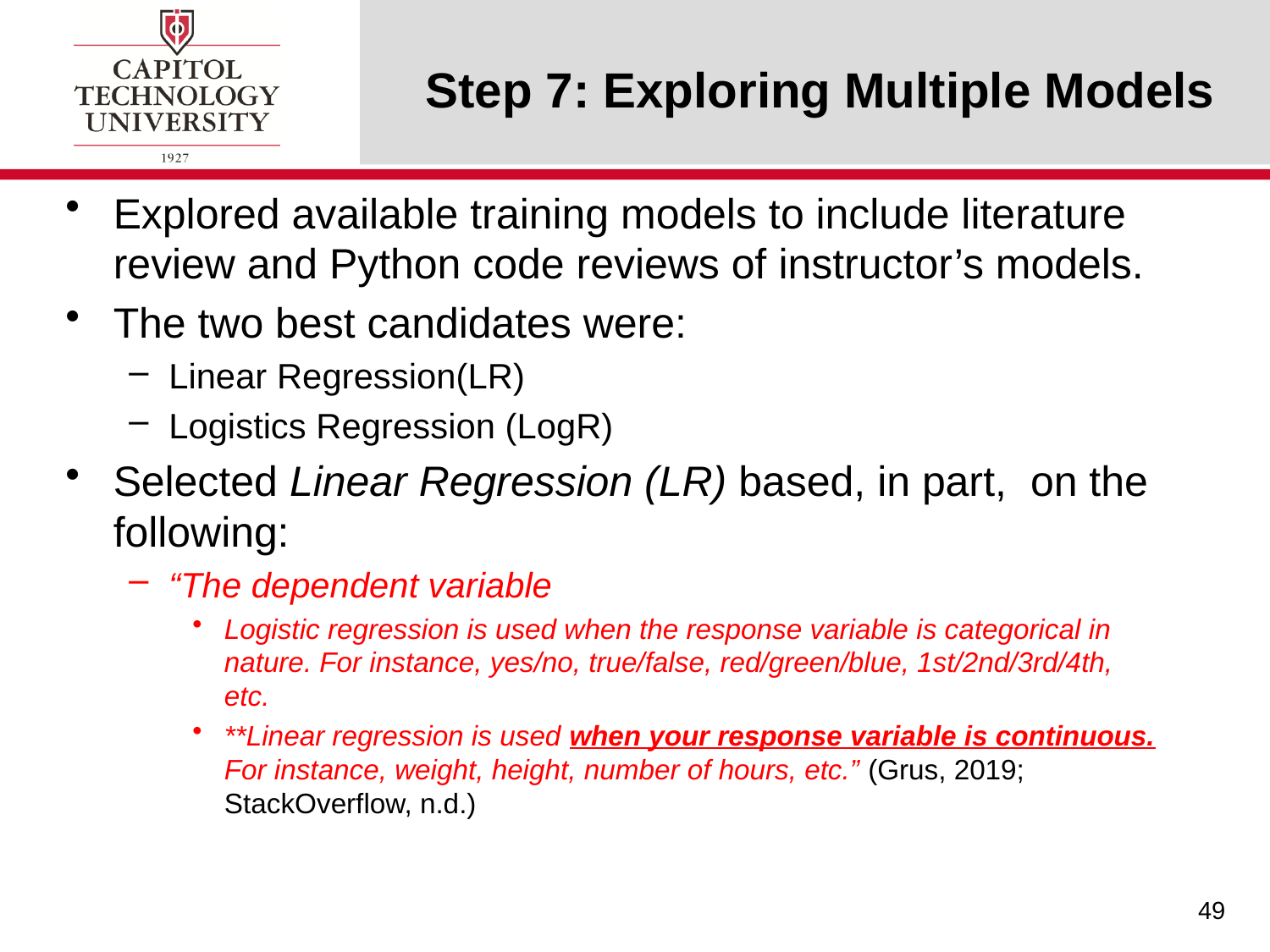

# Step 7: Exploring Multiple Models
Explored available training models to include literature review and Python code reviews of instructor’s models.
The two best candidates were:
Linear Regression(LR)
Logistics Regression (LogR)
Selected Linear Regression (LR) based, in part,  on the following:
“The dependent variable
Logistic regression is used when the response variable is categorical in nature. For instance, yes/no, true/false, red/green/blue, 1st/2nd/3rd/4th, etc.
**Linear regression is used when your response variable is continuous. For instance, weight, height, number of hours, etc.” (Grus, 2019; StackOverflow, n.d.)

49